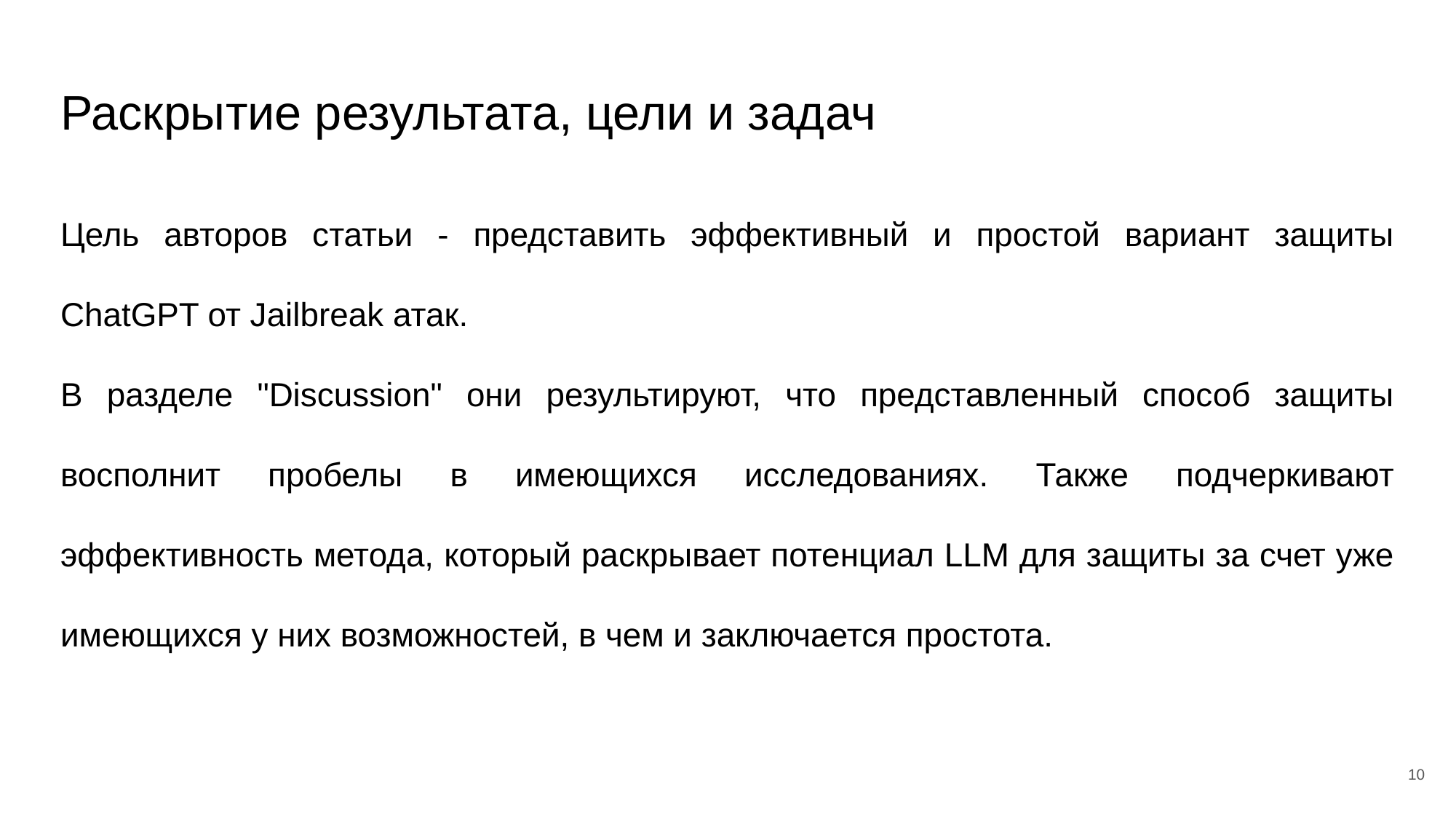

# Раскрытие результата, цели и задач
Цель авторов статьи - представить эффективный и простой вариант защиты ChatGPT от Jailbreak атак.
В разделе "Discussion" они результируют, что представленный способ защиты восполнит пробелы в имеющихся исследованиях. Также подчеркивают эффективность метода, который раскрывает потенциал LLM для защиты за счет уже имеющихся у них возможностей, в чем и заключается простота.

10